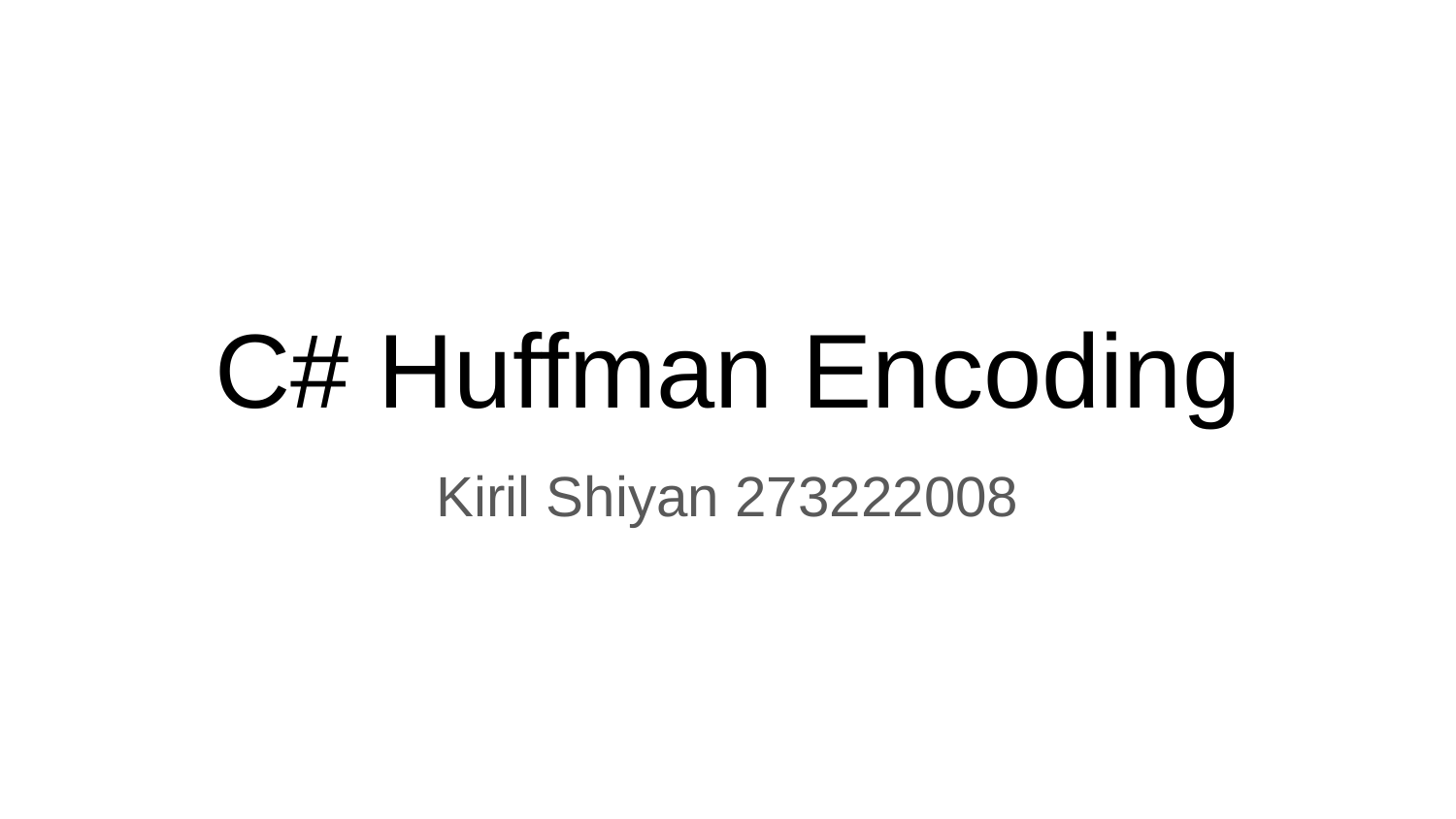

# C# Huffman Encoding
Kiril Shiyan 273222008